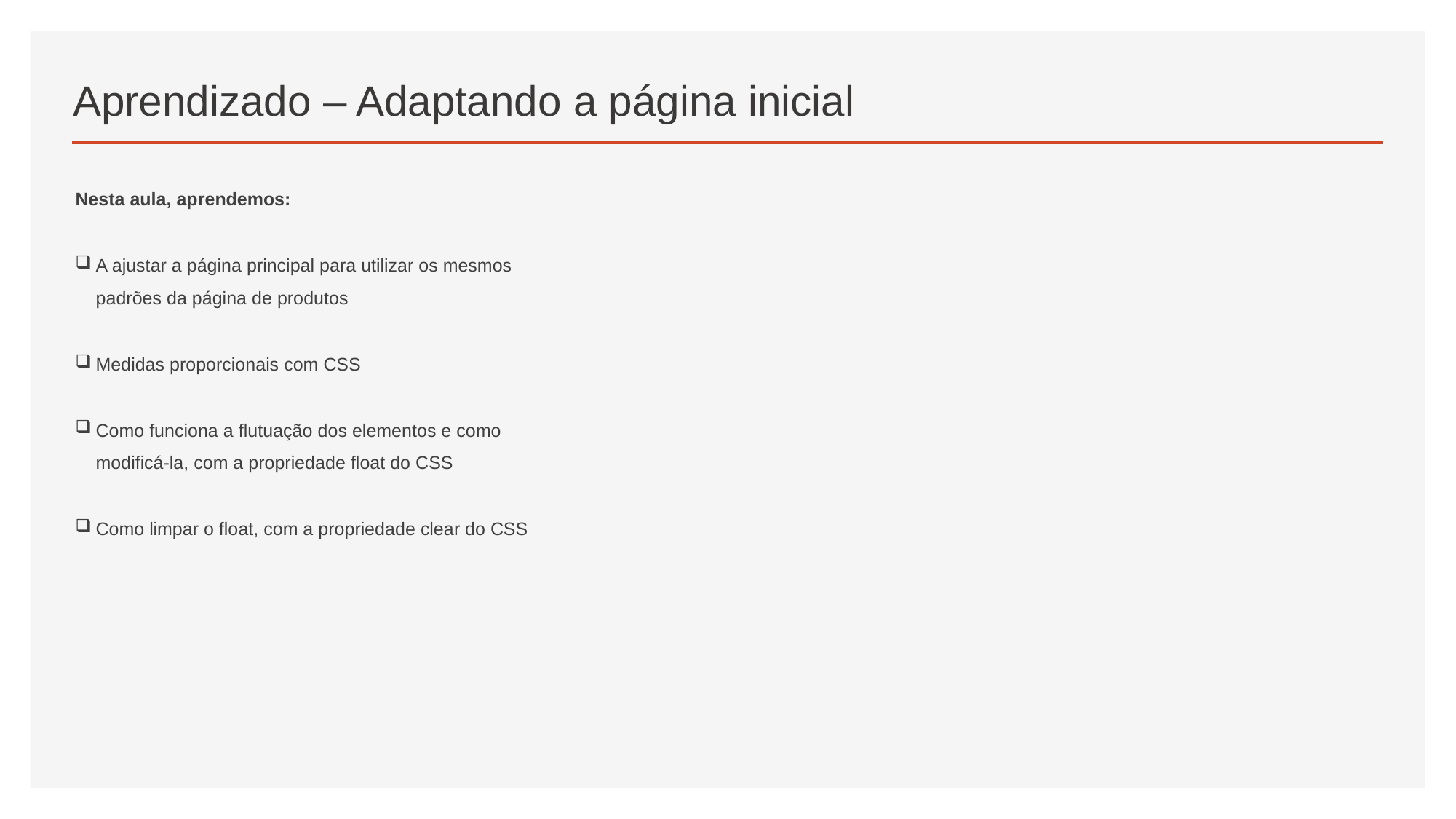

# Aprendizado – Adaptando a página inicial
Nesta aula, aprendemos:
A ajustar a página principal para utilizar os mesmos padrões da página de produtos
Medidas proporcionais com CSS
Como funciona a flutuação dos elementos e como modificá-la, com a propriedade float do CSS
Como limpar o float, com a propriedade clear do CSS